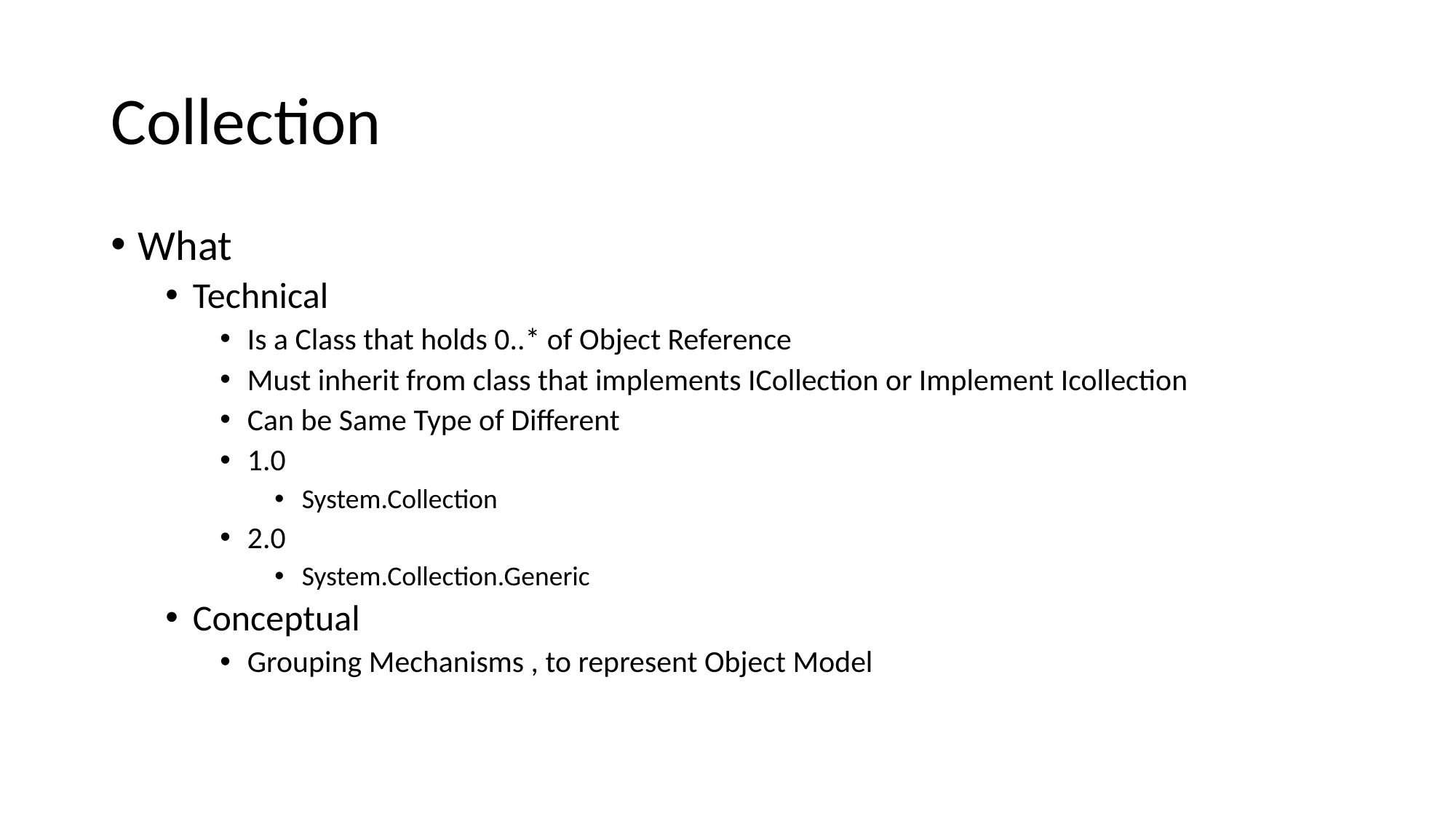

# Collection
What
Technical
Is a Class that holds 0..* of Object Reference
Must inherit from class that implements ICollection or Implement Icollection
Can be Same Type of Different
1.0
System.Collection
2.0
System.Collection.Generic
Conceptual
Grouping Mechanisms , to represent Object Model